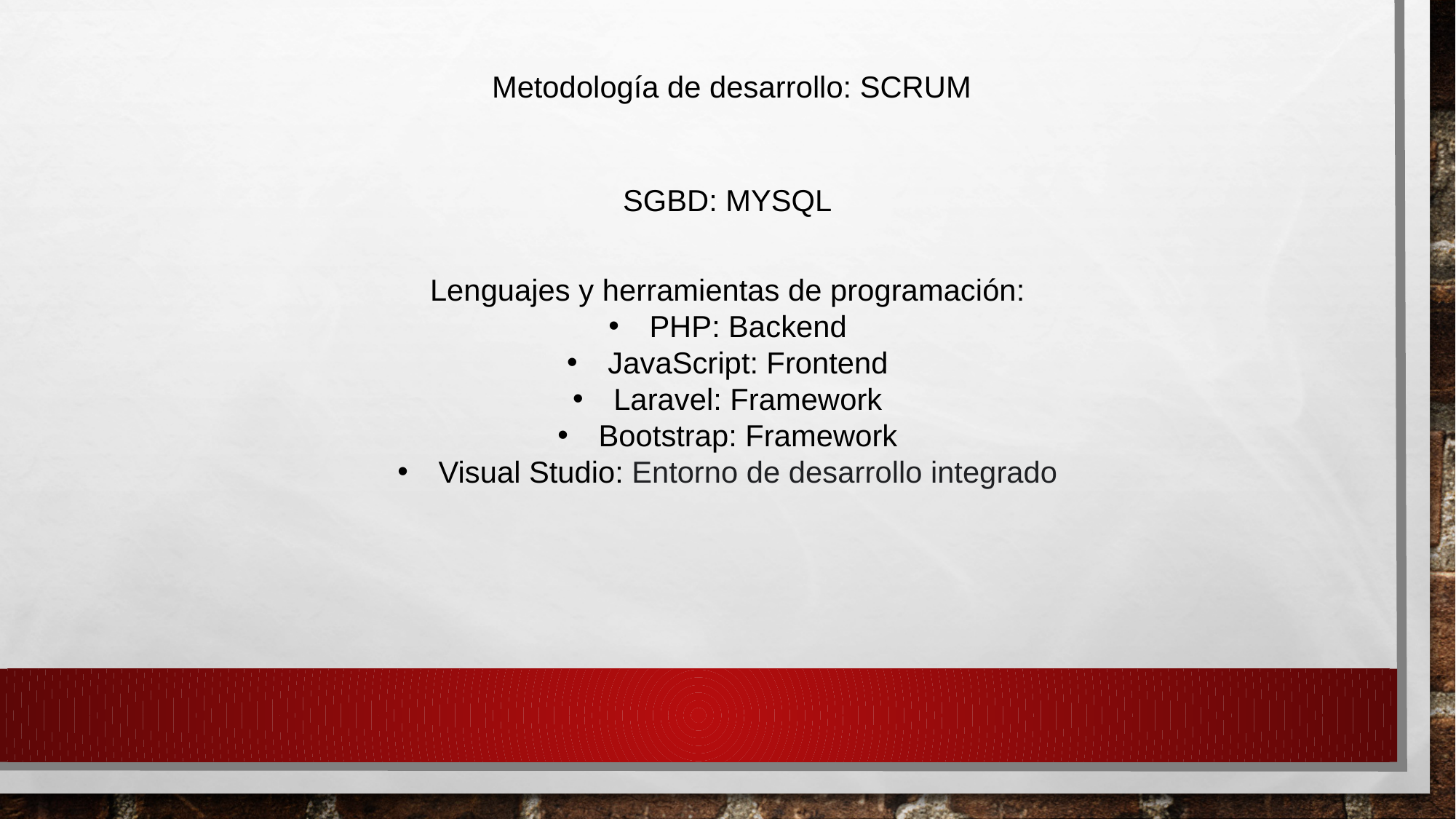

Metodología de desarrollo: SCRUM
SGBD: MYSQL
Lenguajes y herramientas de programación:
PHP: Backend
JavaScript: Frontend
Laravel: Framework
Bootstrap: Framework
Visual Studio: Entorno de desarrollo integrado